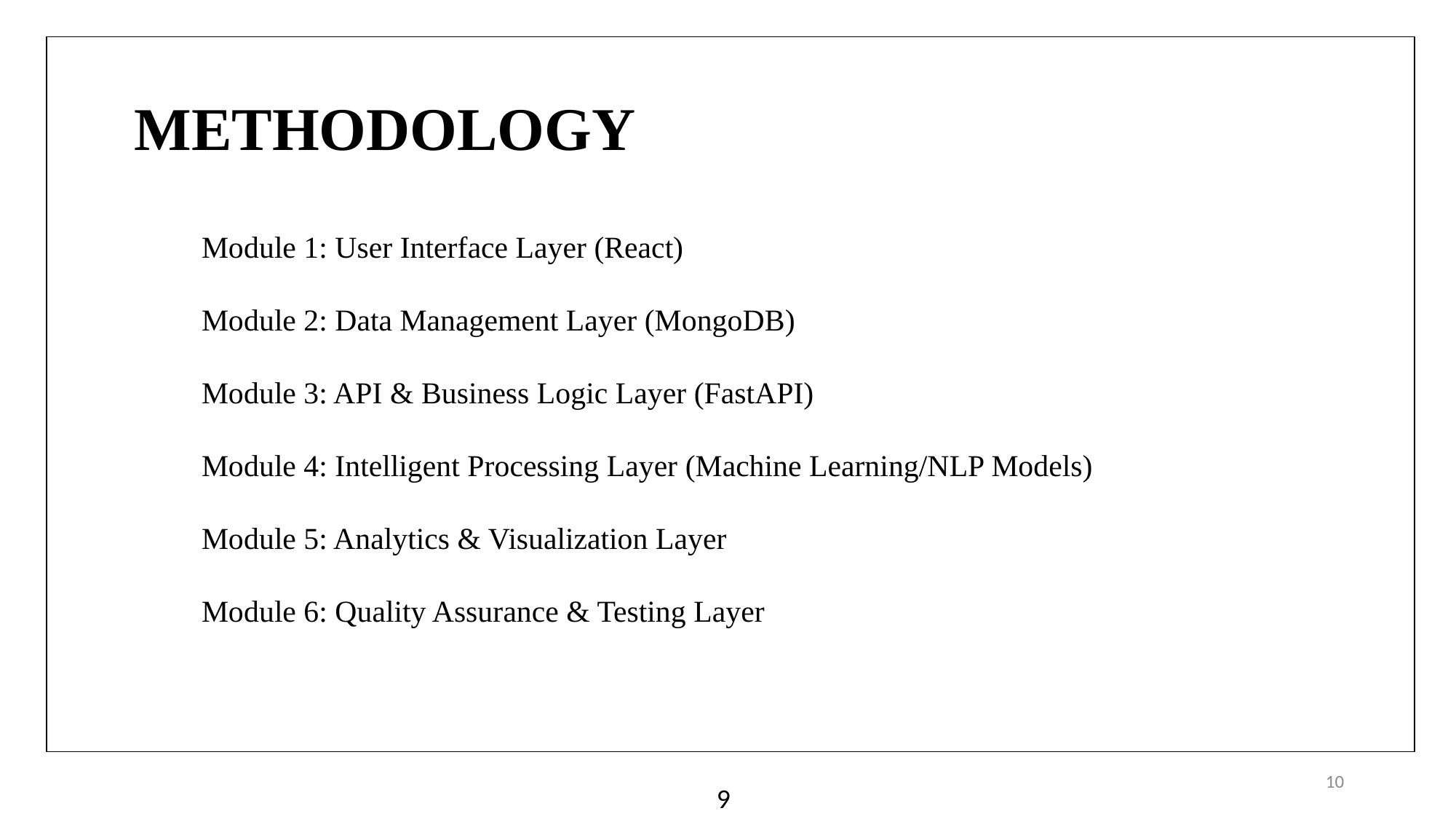

METHODOLOGY
Module 1: User Interface Layer (React)
Module 2: Data Management Layer (MongoDB)
Module 3: API & Business Logic Layer (FastAPI)
Module 4: Intelligent Processing Layer (Machine Learning/NLP Models)
Module 5: Analytics & Visualization Layer
Module 6: Quality Assurance & Testing Layer

10
9